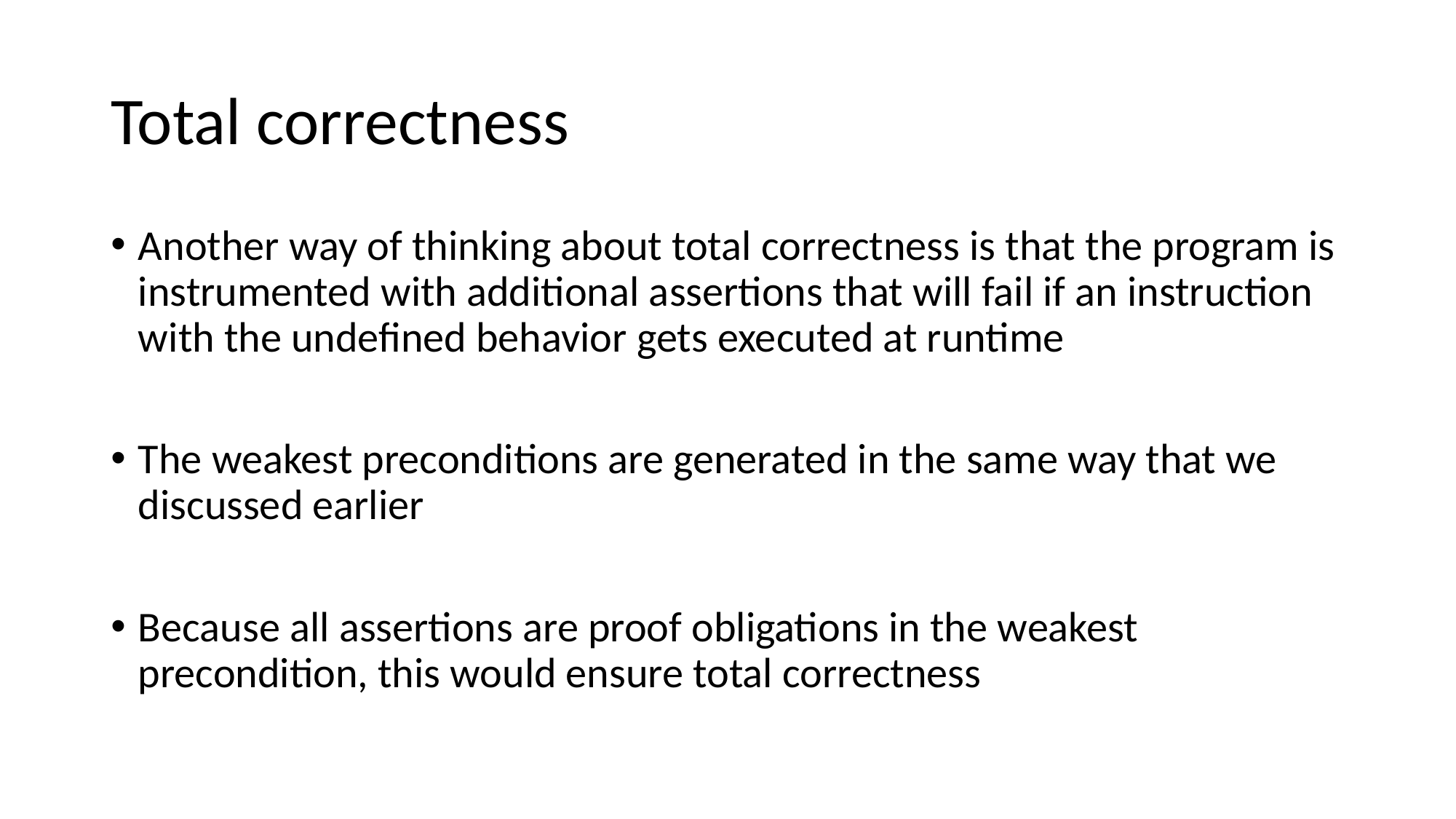

# Total correctness
Another way of thinking about total correctness is that the program is instrumented with additional assertions that will fail if an instruction with the undefined behavior gets executed at runtime

The weakest preconditions are generated in the same way that we discussed earlier

Because all assertions are proof obligations in the weakest precondition, this would ensure total correctness